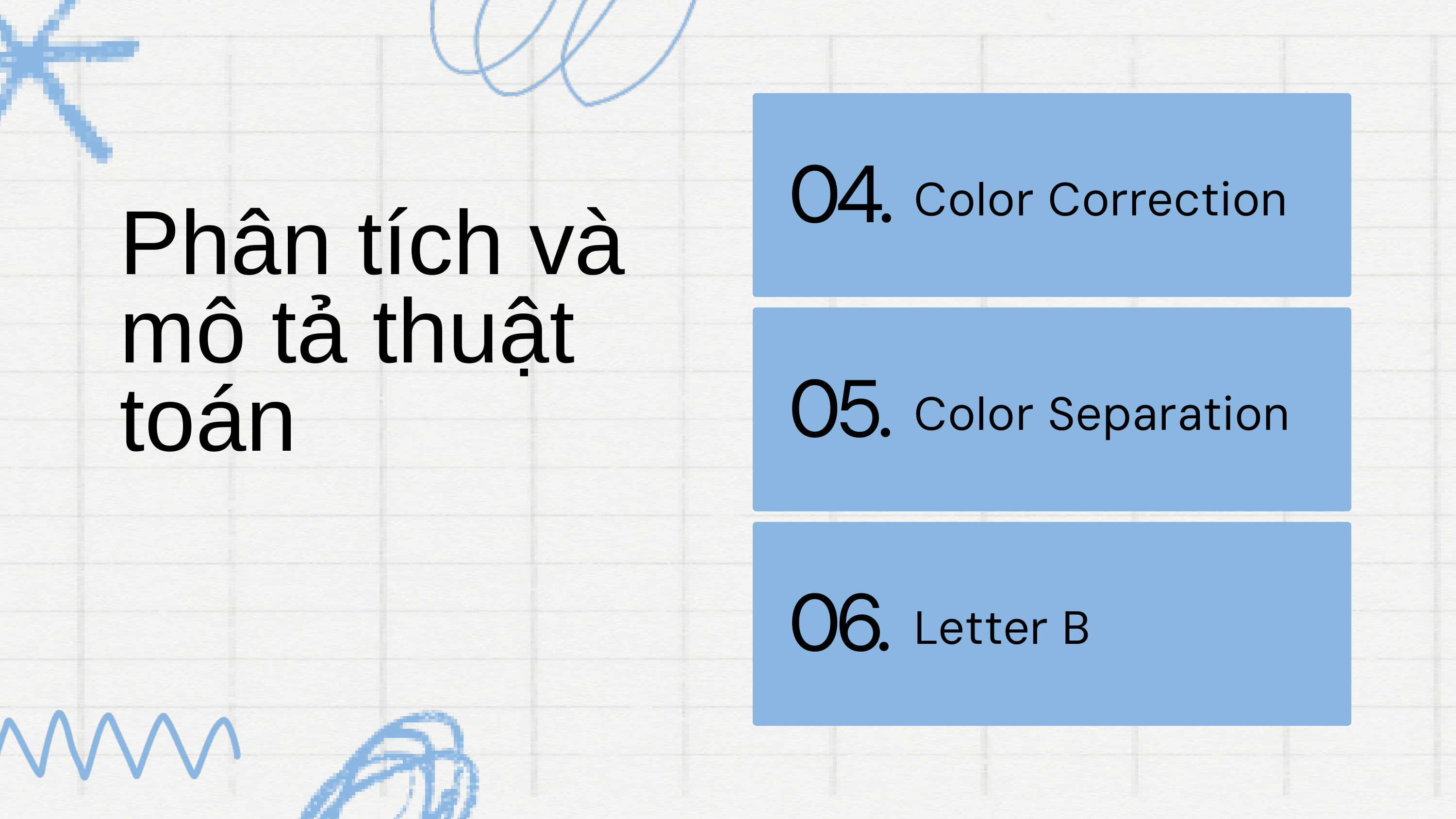

04.
Color Correction
Phân tích và mô tả thuật toán

05.
Color Separation

06.
Letter B